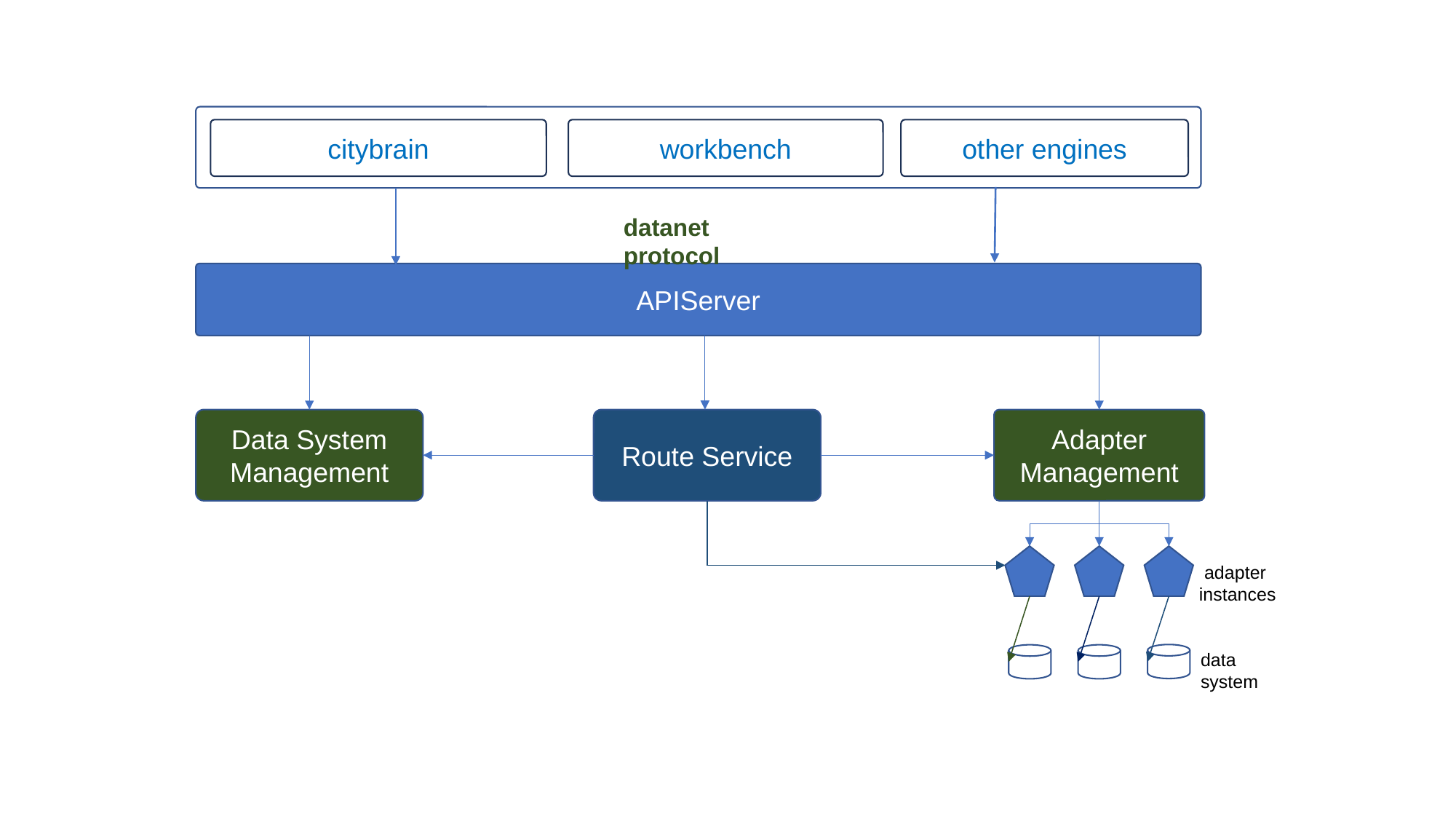

citybrain
workbench
other engines
datanet protocol
APIServer
Data System
Management
Route Service
Adapter Management

 adapter instances
data system